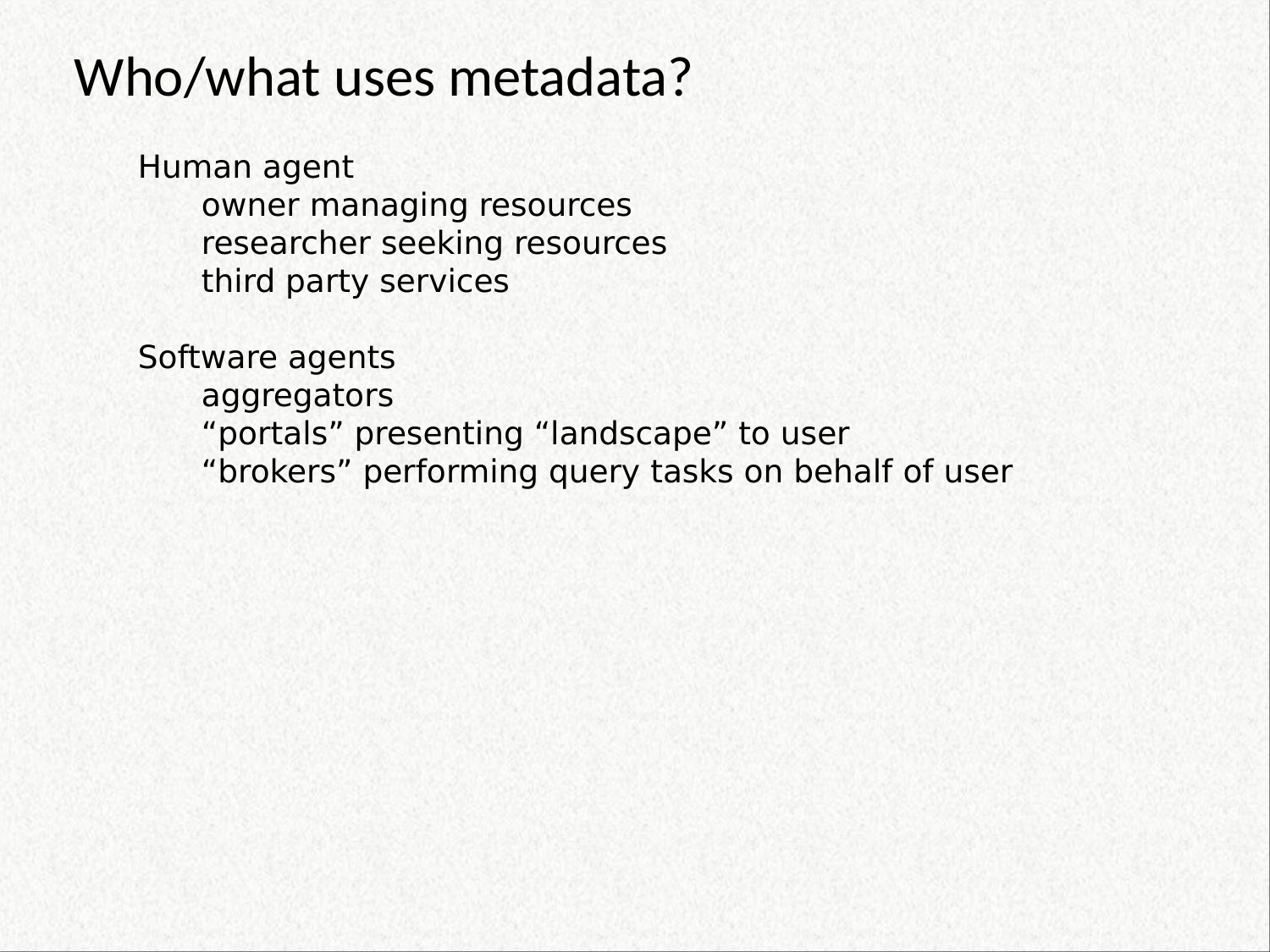

# Who/what uses metadata?
Human agent
owner managing resources
researcher seeking resources
third party services

Software agents
aggregators
“portals” presenting “landscape” to user
“brokers” performing query tasks on behalf of user